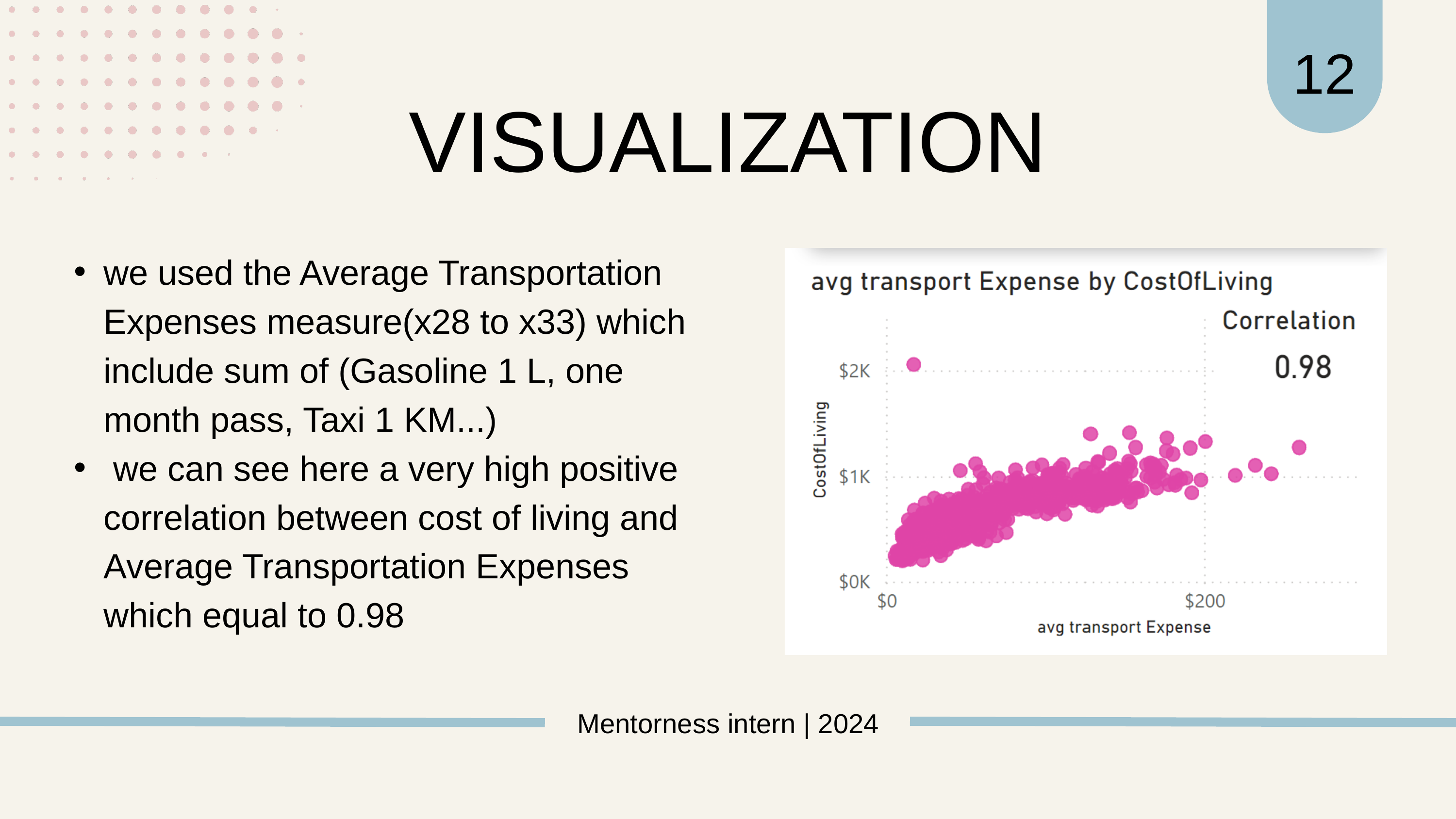

12

VISUALIZATION
we used the Average Transportation Expenses measure(x28 to x33) which include sum of (Gasoline 1 L, one month pass, Taxi 1 KM...)
 we can see here a very high positive correlation between cost of living and Average Transportation Expenses which equal to 0.98

Mentorness intern | 2024